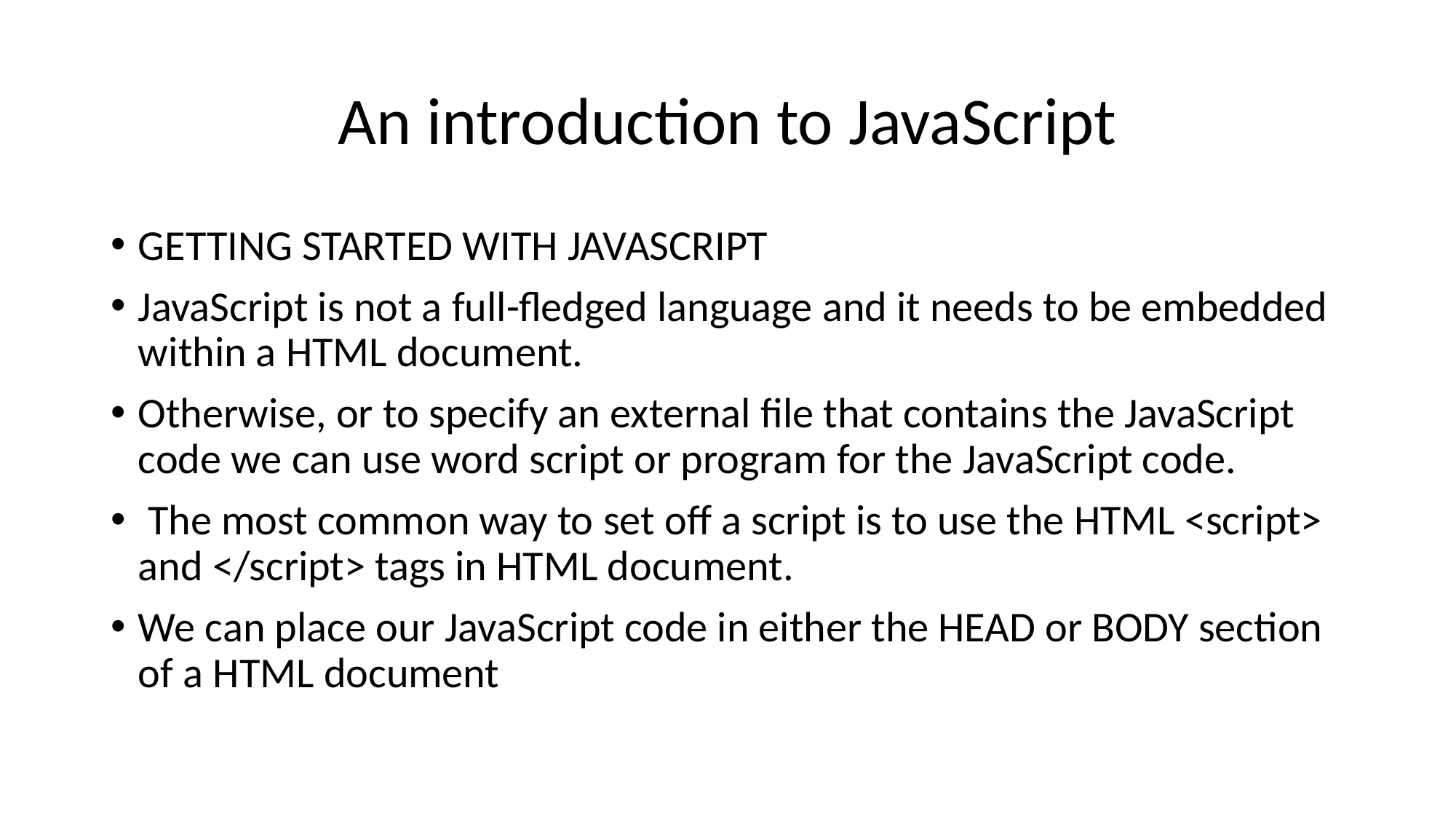

# An introduction to JavaScript
GETTING STARTED WITH JAVASCRIPT
JavaScript is not a full-fledged language and it needs to be embedded within a HTML document.
Otherwise, or to specify an external file that contains the JavaScript code we can use word script or program for the JavaScript code.
 The most common way to set off a script is to use the HTML <script> and </script> tags in HTML document.
We can place our JavaScript code in either the HEAD or BODY section of a HTML document